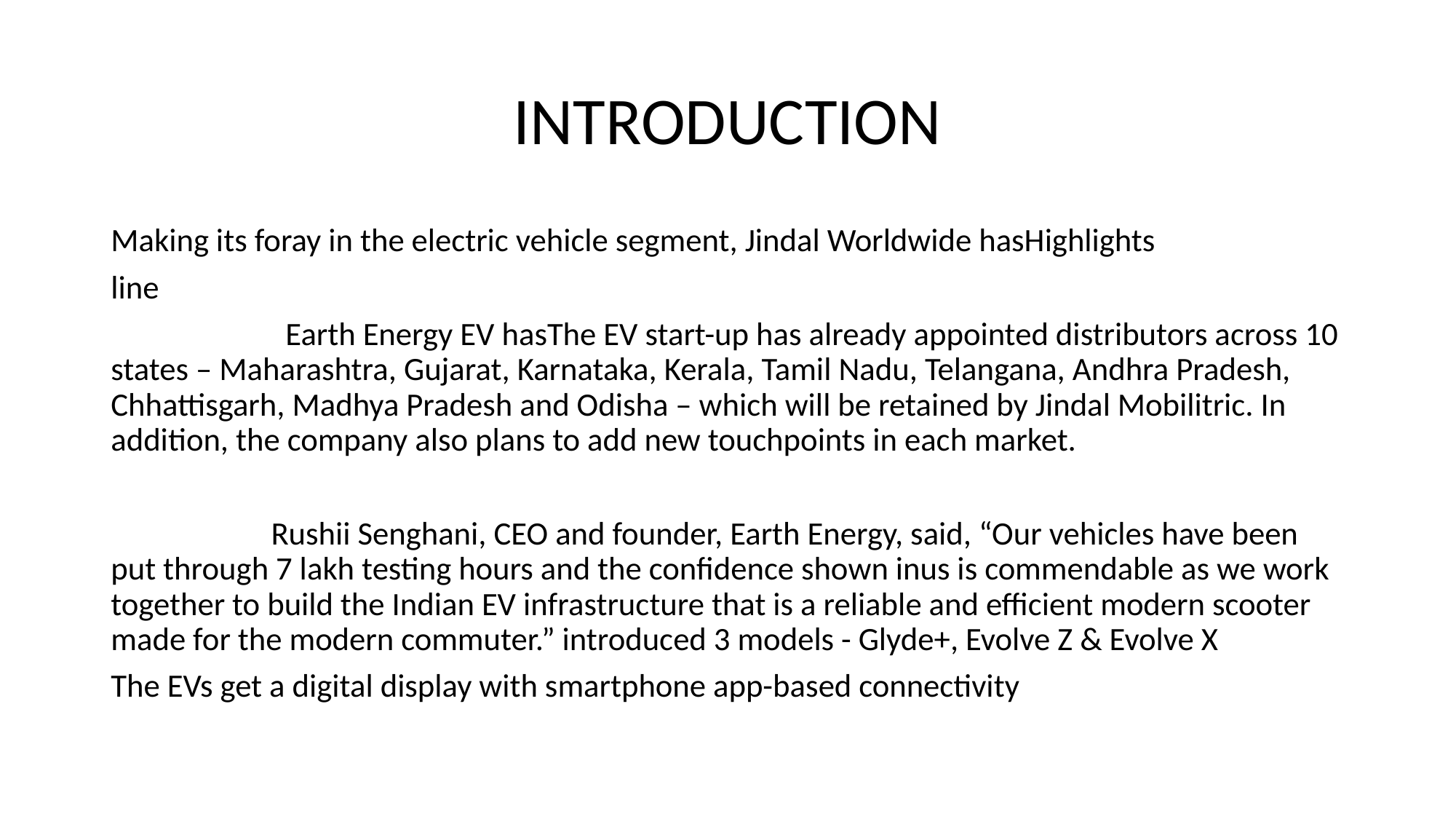

# INTRODUCTION
Making its foray in the electric vehicle segment, Jindal Worldwide hasHighlights
line
                        Earth Energy EV hasThe EV start-up has already appointed distributors across 10 states – Maharashtra, Gujarat, Karnataka, Kerala, Tamil Nadu, Telangana, Andhra Pradesh, Chhattisgarh, Madhya Pradesh and Odisha – which will be retained by Jindal Mobilitric. In addition, the company also plans to add new touchpoints in each market.

                      Rushii Senghani, CEO and founder, Earth Energy, said, “Our vehicles have been put through 7 lakh testing hours and the confidence shown inus is commendable as we work together to build the Indian EV infrastructure that is a reliable and efficient modern scooter made for the modern commuter.” introduced 3 models - Glyde+, Evolve Z & Evolve X
The EVs get a digital display with smartphone app-based connectivity